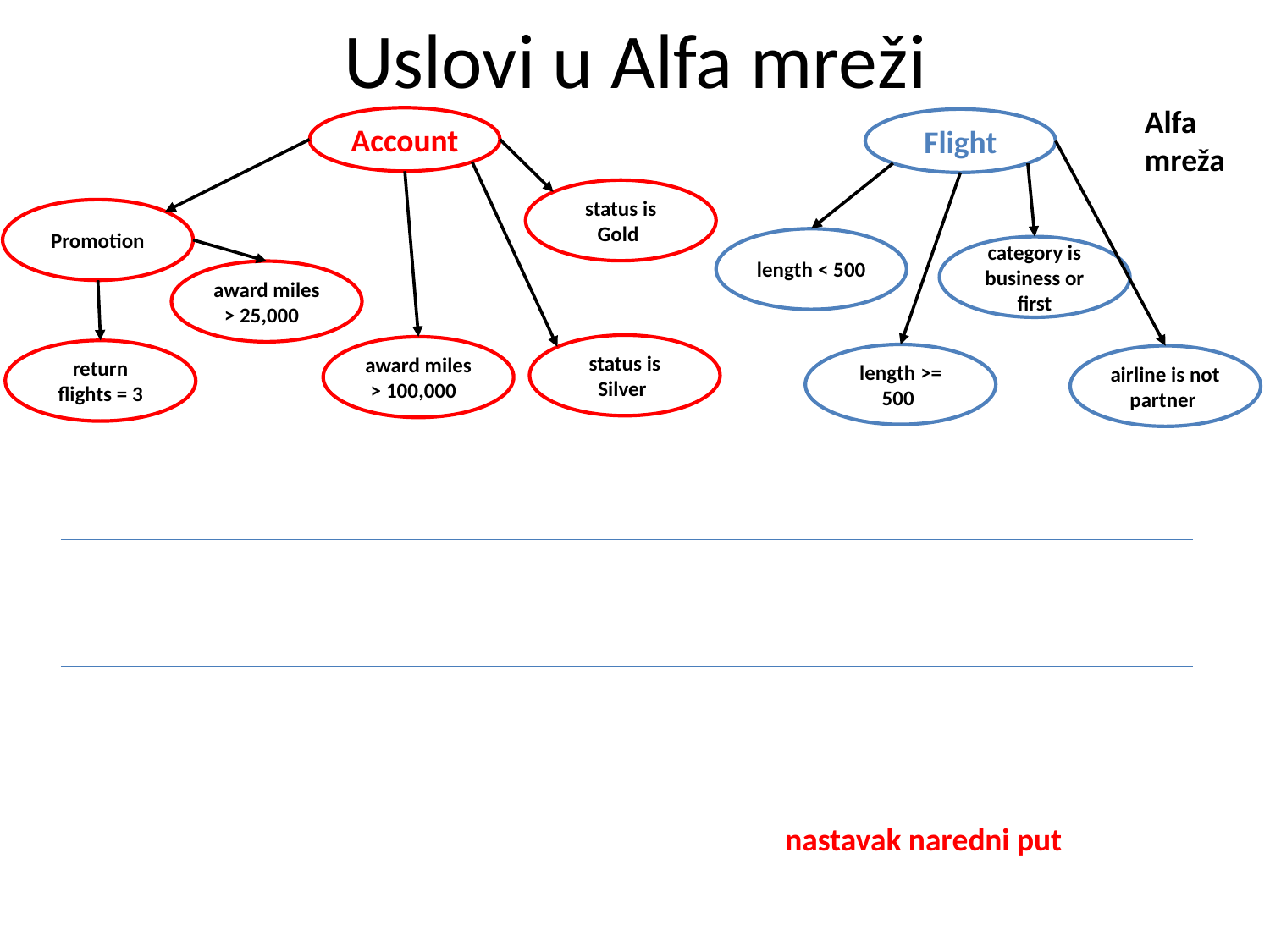

# Uslovi u Alfa mreži
Alfa mreža
Account
Flight
status is Gold
Promotion
length < 500
category is business or first
award miles > 25,000
status is Silver
award miles > 100,000
return flights = 3
length >= 500
airline is not partner
nastavak naredni put